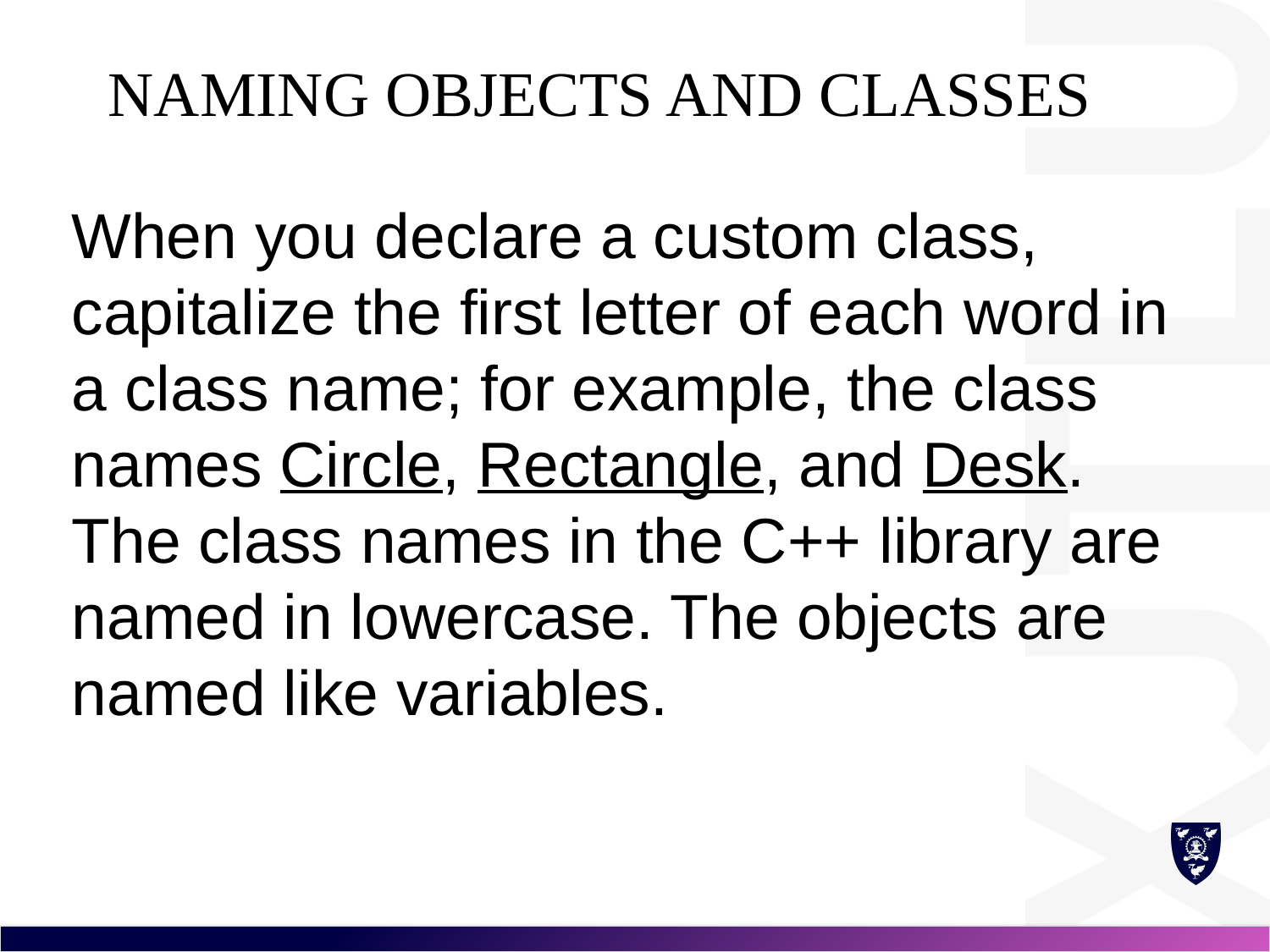

# Naming Objects and Classes
When you declare a custom class, capitalize the first letter of each word in a class name; for example, the class names Circle, Rectangle, and Desk. The class names in the C++ library are named in lowercase. The objects are named like variables.
19